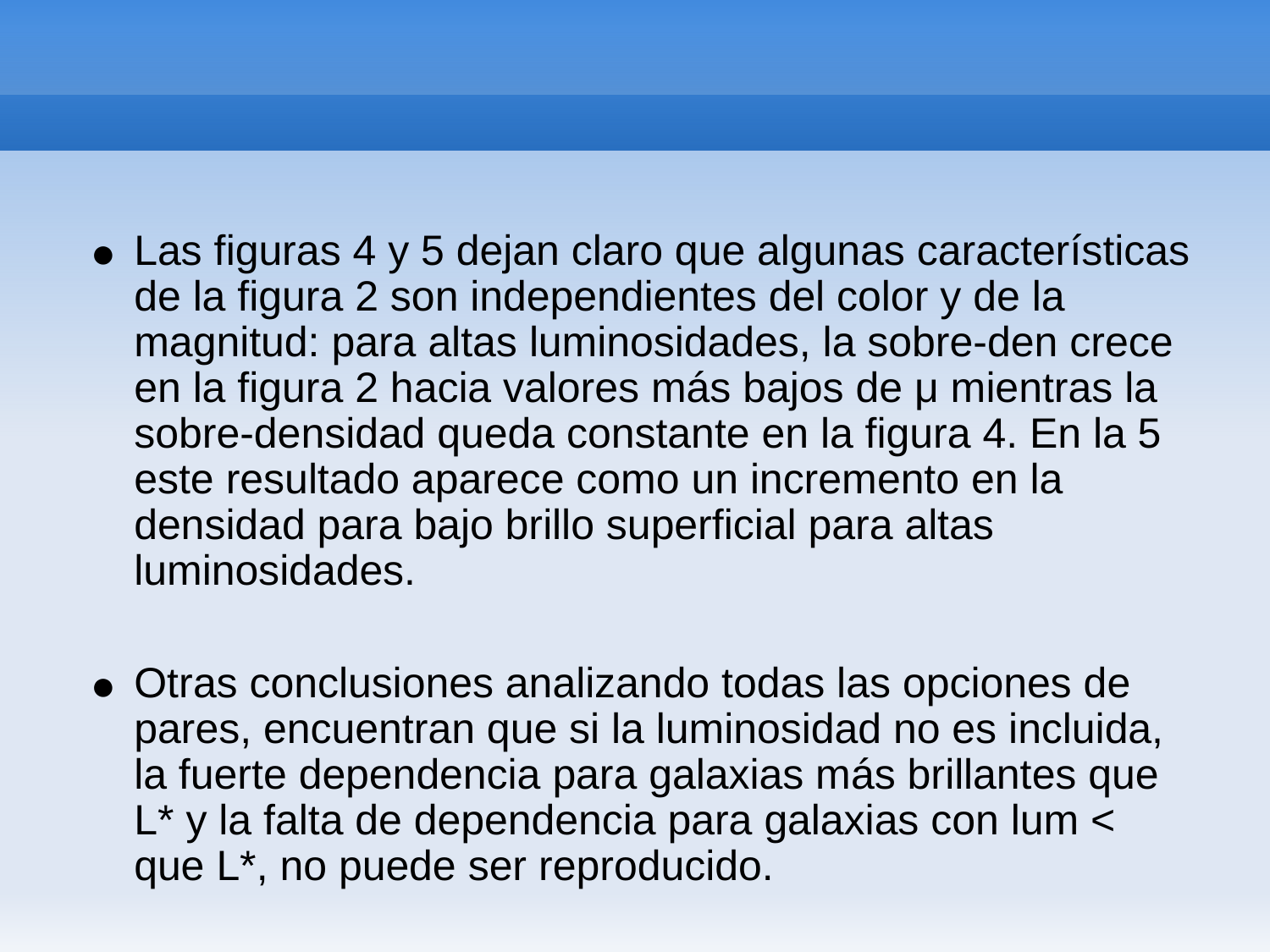

#
Las figuras 4 y 5 dejan claro que algunas características de la figura 2 son independientes del color y de la magnitud: para altas luminosidades, la sobre-den crece en la figura 2 hacia valores más bajos de μ mientras la sobre-densidad queda constante en la figura 4. En la 5 este resultado aparece como un incremento en la densidad para bajo brillo superficial para altas luminosidades.

Otras conclusiones analizando todas las opciones de pares, encuentran que si la luminosidad no es incluida, la fuerte dependencia para galaxias más brillantes que L* y la falta de dependencia para galaxias con lum < que L*, no puede ser reproducido.